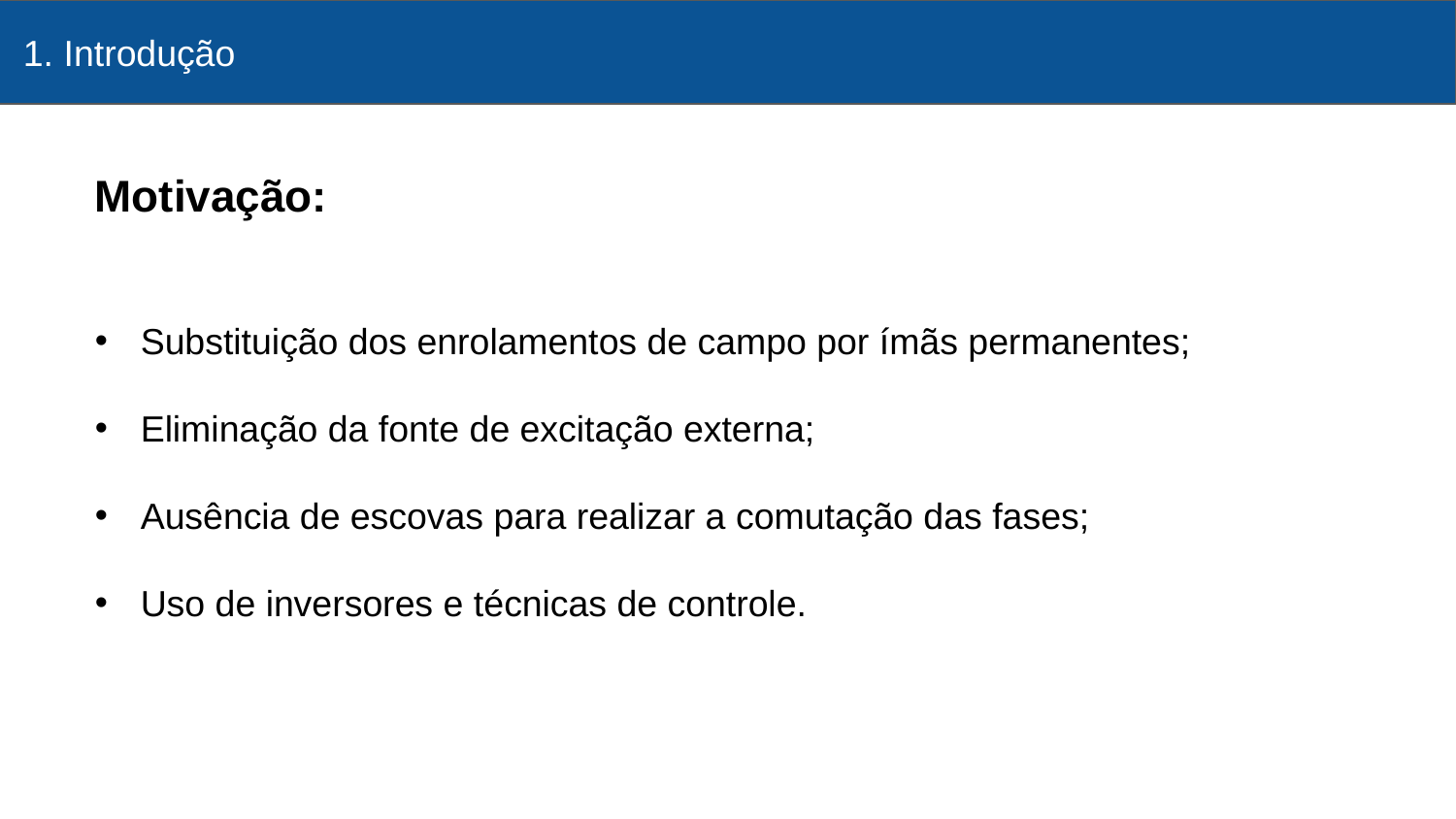

1. Introdução
# Asakadkjad
Motivação:

Substituição dos enrolamentos de campo por ímãs permanentes;
Eliminação da fonte de excitação externa;
Ausência de escovas para realizar a comutação das fases;
Uso de inversores e técnicas de controle.